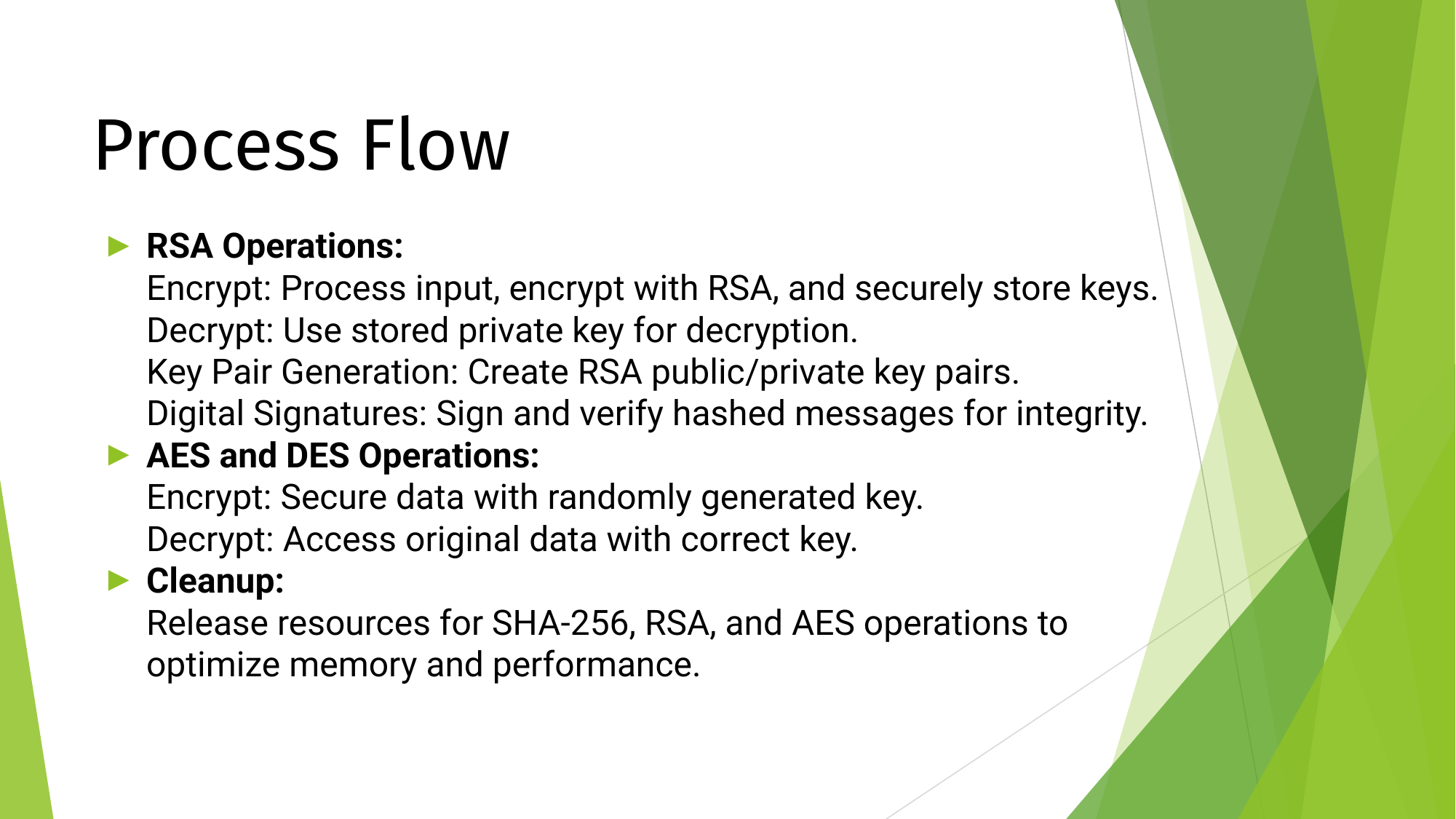

# Process Flow
RSA Operations:
Encrypt: Process input, encrypt with RSA, and securely store keys.
Decrypt: Use stored private key for decryption.
Key Pair Generation: Create RSA public/private key pairs.
Digital Signatures: Sign and verify hashed messages for integrity.
AES and DES Operations:
Encrypt: Secure data with randomly generated key.
Decrypt: Access original data with correct key.
Cleanup:
Release resources for SHA-256, RSA, and AES operations to optimize memory and performance.